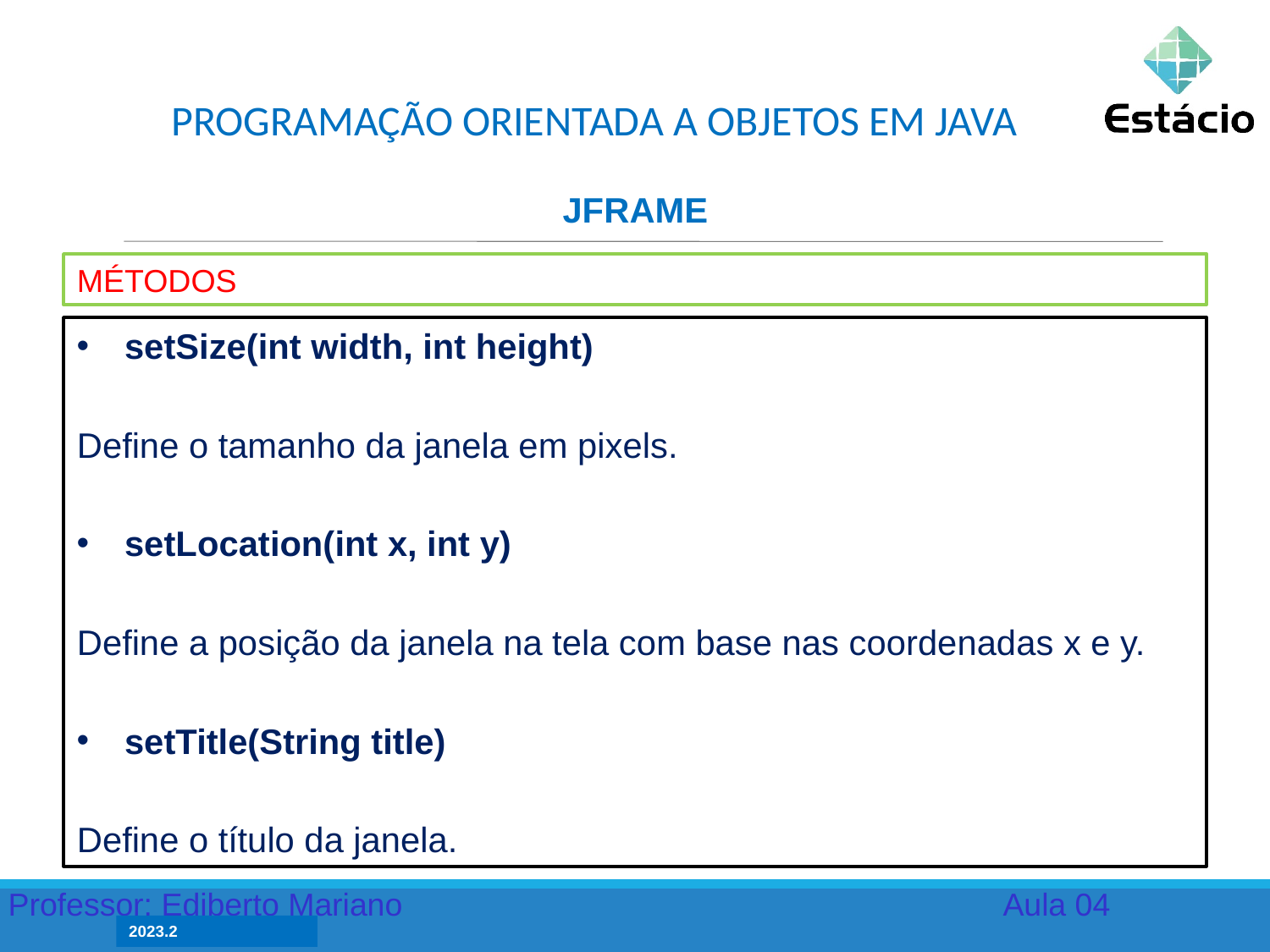

PROGRAMAÇÃO ORIENTADA A OBJETOS EM JAVA
JFRAME
MÉTODOS
setSize(int width, int height)

Define o tamanho da janela em pixels.

setLocation(int x, int y)

Define a posição da janela na tela com base nas coordenadas x e y.

setTitle(String title)

Define o título da janela.